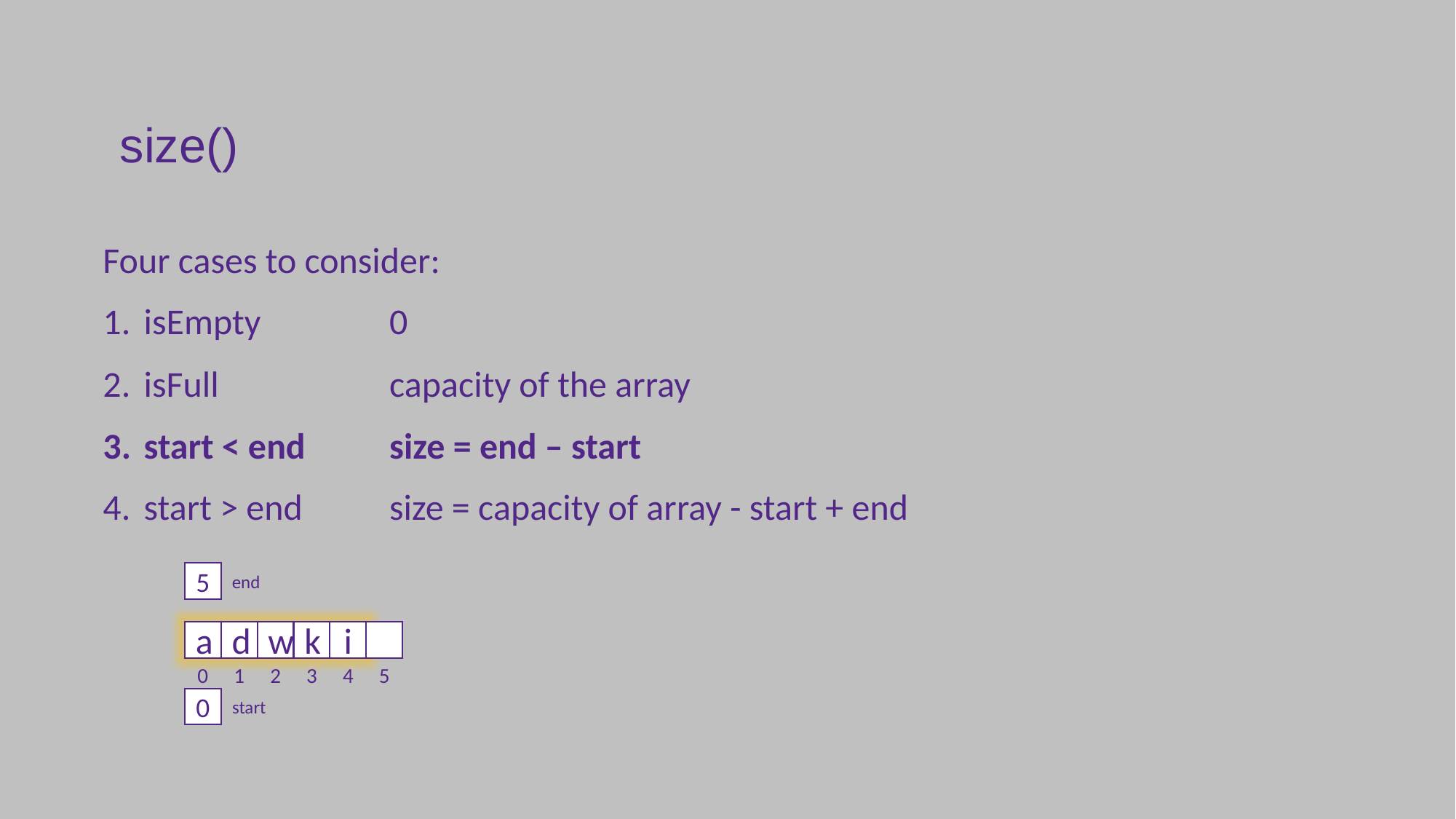

size()
Four cases to consider:
isEmpty 	0
isFull 	capacity of the array
start < end	size = end – start
start > end	size = capacity of array - start + end

i
k
w
d
a
5
end
5
4
3
2
1
0
0
start